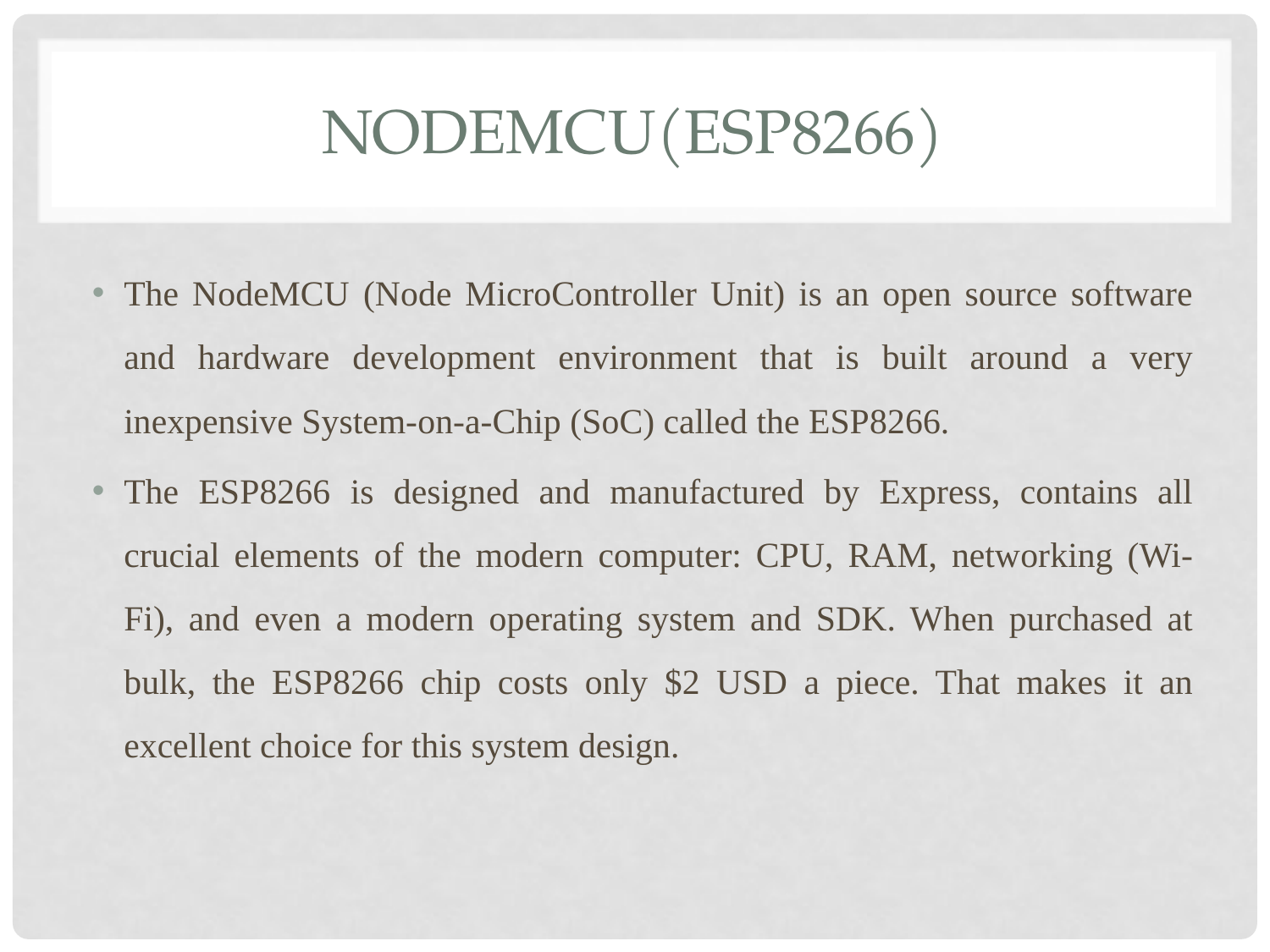

# NodEMCU(ESP8266)
The NodeMCU (Node MicroController Unit) is an open source software and hardware development environment that is built around a very inexpensive System-on-a-Chip (SoC) called the ESP8266.
The ESP8266 is designed and manufactured by Express, contains all crucial elements of the modern computer: CPU, RAM, networking (Wi-Fi), and even a modern operating system and SDK. When purchased at bulk, the ESP8266 chip costs only $2 USD a piece. That makes it an excellent choice for this system design.